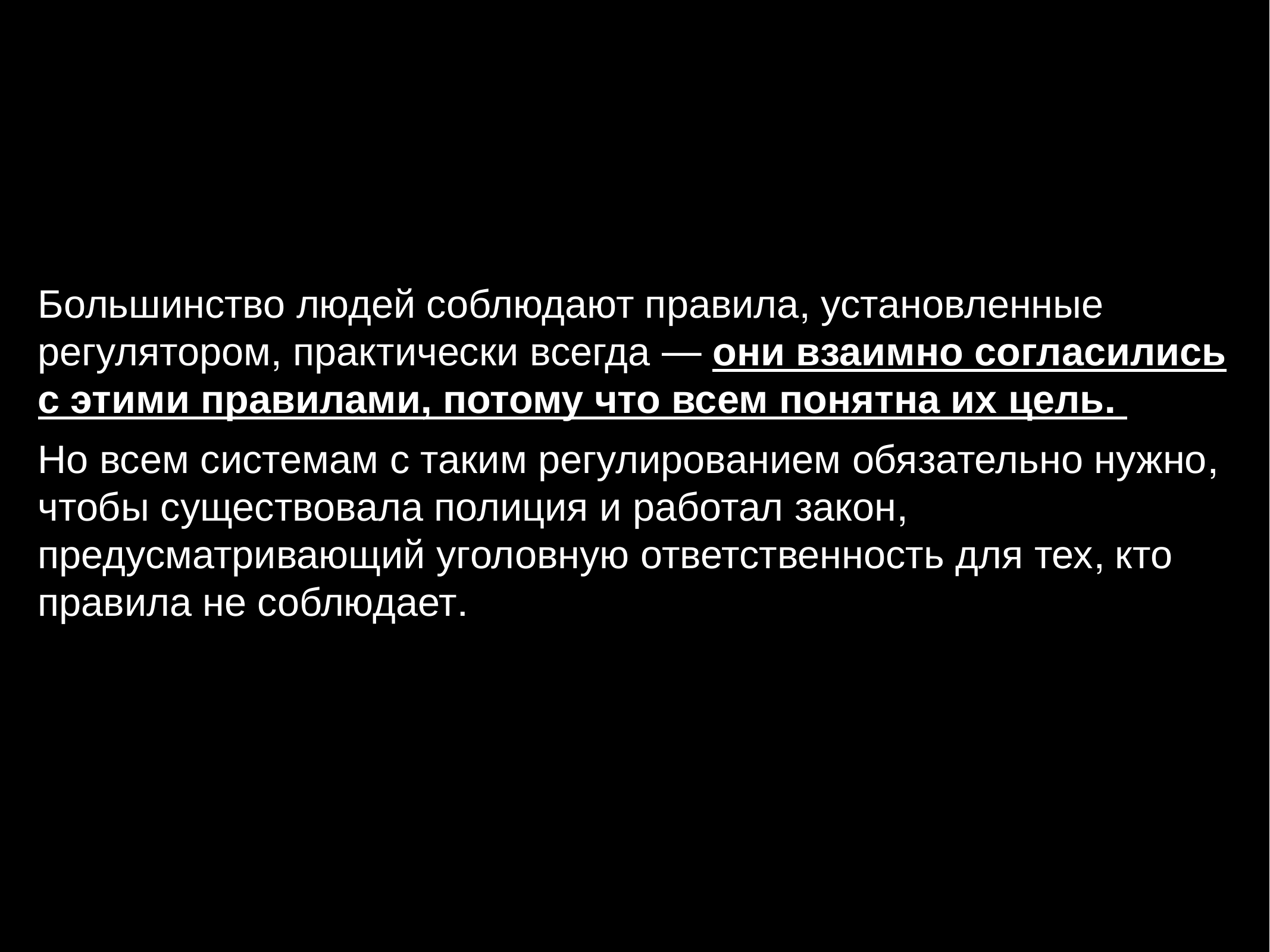

42
Большинство людей соблюдают правила, установленные регулятором, практически всегда — они взаимно согласились с этими правилами, потому что всем понятна их цель.
Но всем системам с таким регулированием обязательно нужно, чтобы существовала полиция и работал закон, предусматривающий уголовную ответственность для тех, кто правила не соблюдает.